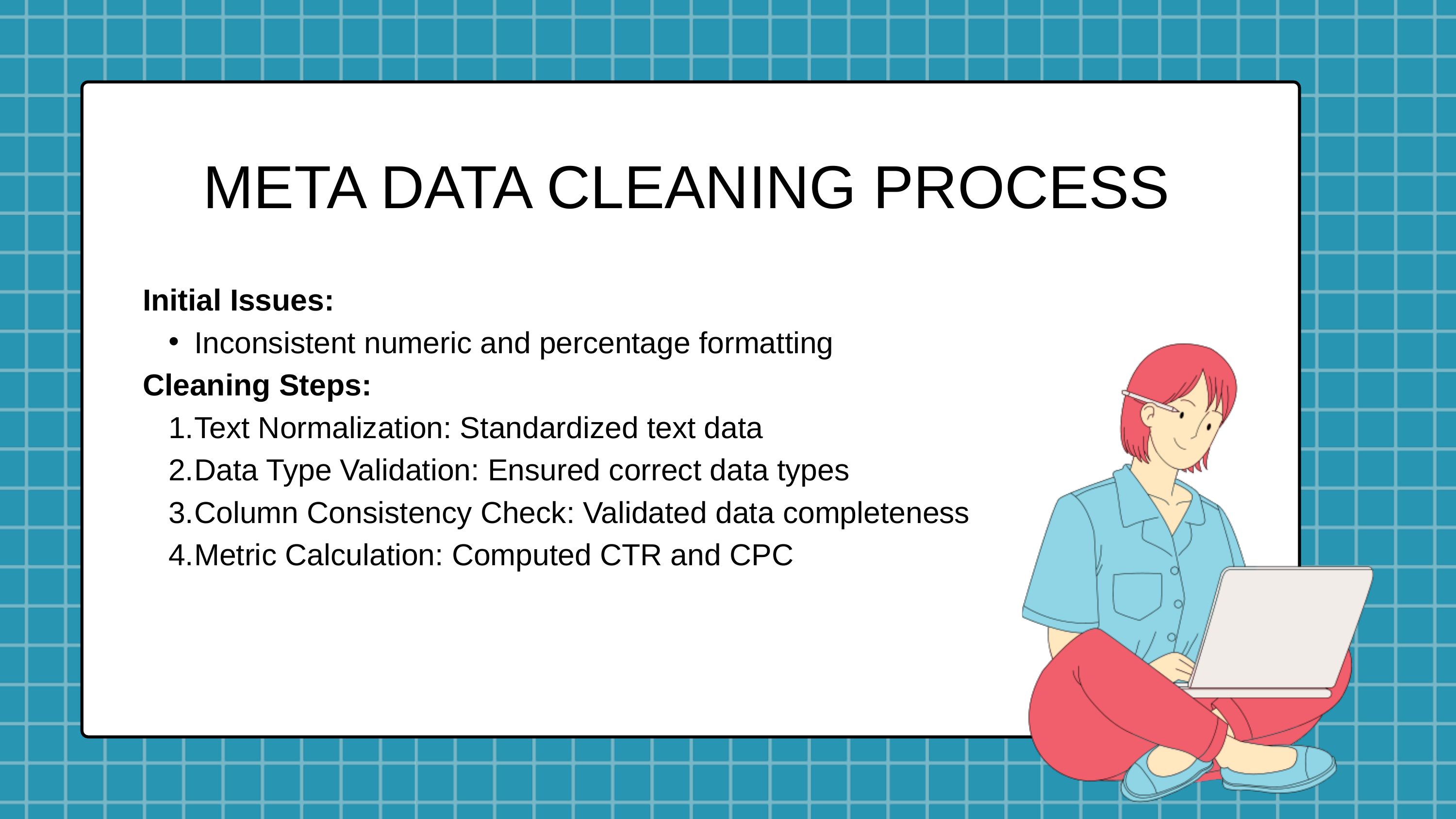

META DATA CLEANING PROCESS
Initial Issues:
Inconsistent numeric and percentage formatting
Cleaning Steps:
Text Normalization: Standardized text data
Data Type Validation: Ensured correct data types
Column Consistency Check: Validated data completeness
Metric Calculation: Computed CTR and CPC